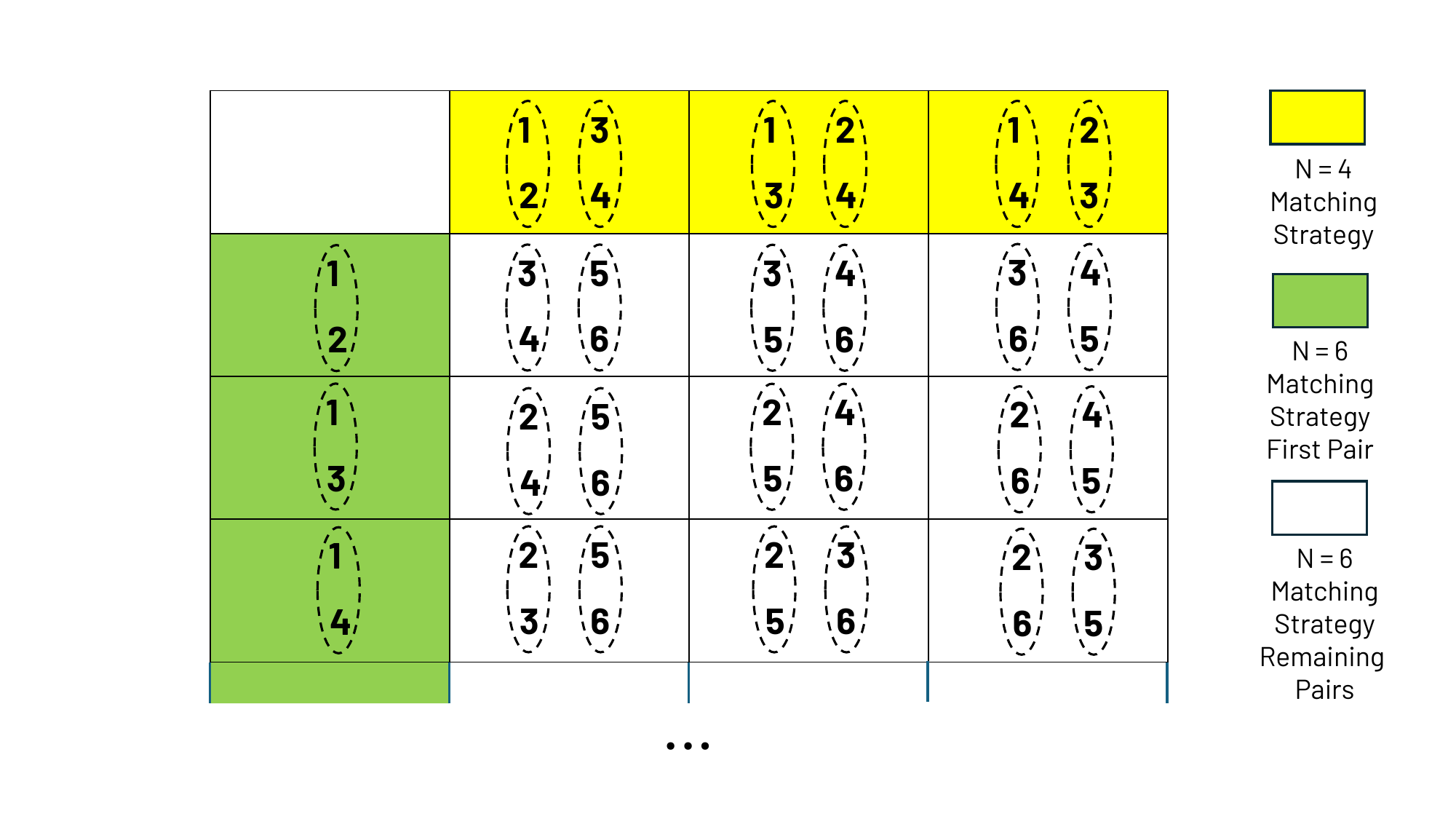

|  |  |  |  |
| --- | --- | --- | --- |
|  |  |  |  |
|  |  |  |  |
|  |  |  |  |

1

3

1

2

1

2
N = 4 Matching Strategy
2
4
3
4
4
3

3

4

3

5

3

4

1

6
5
4
6
5
6
2
N = 6 Matching Strategy
First Pair

1

2

4

2

4

2

5
3
5
6
6
5
4
6

2

5

2

3

1

2

3
N = 6 Matching Strategy
Remaining
Pairs
3
6
5
6
4
6
5

 …